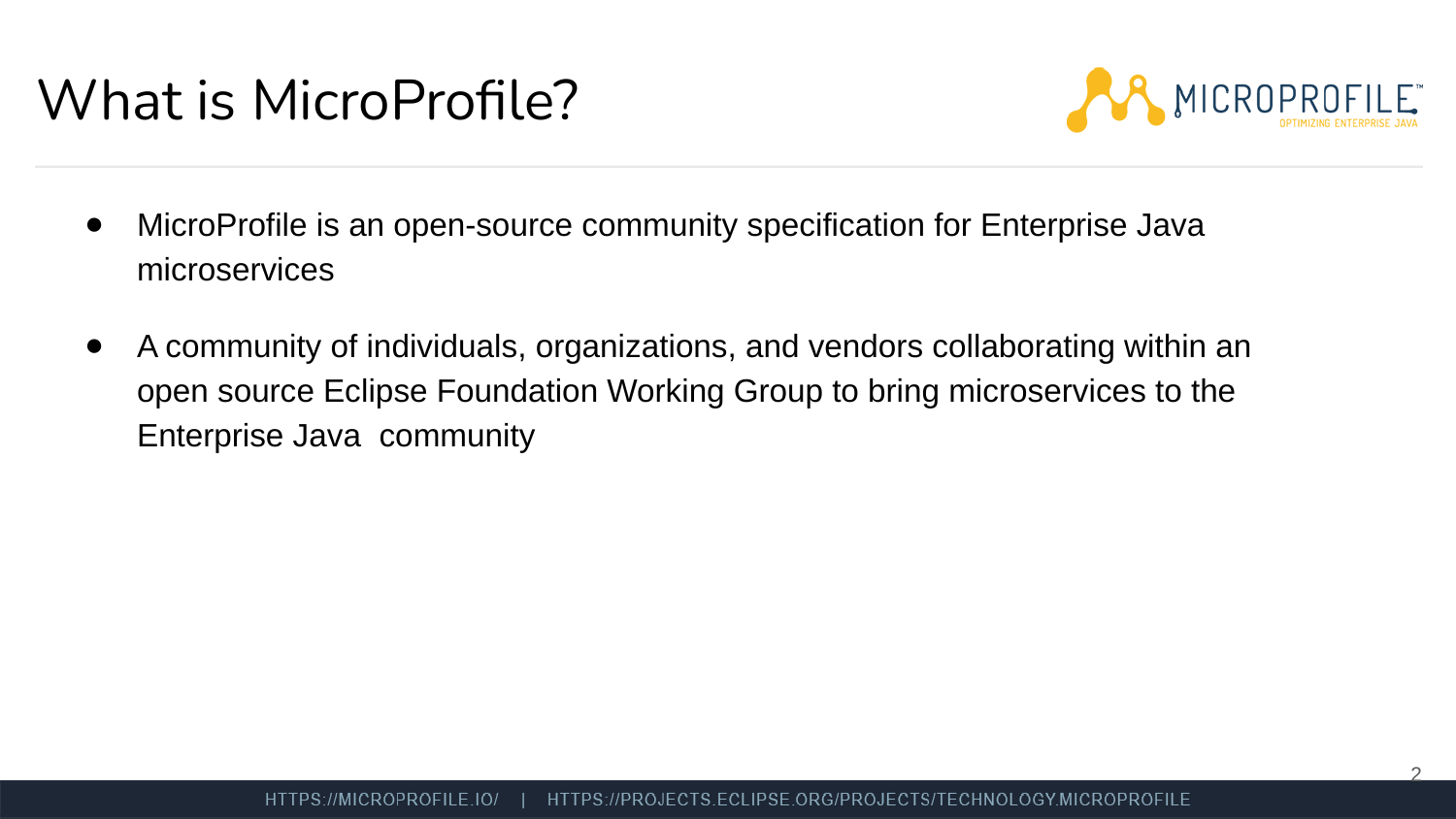

# What is MicroProfile?
MicroProfile is an open-source community specification for Enterprise Java microservices
A community of individuals, organizations, and vendors collaborating within an open source Eclipse Foundation Working Group to bring microservices to the Enterprise Java  community
2